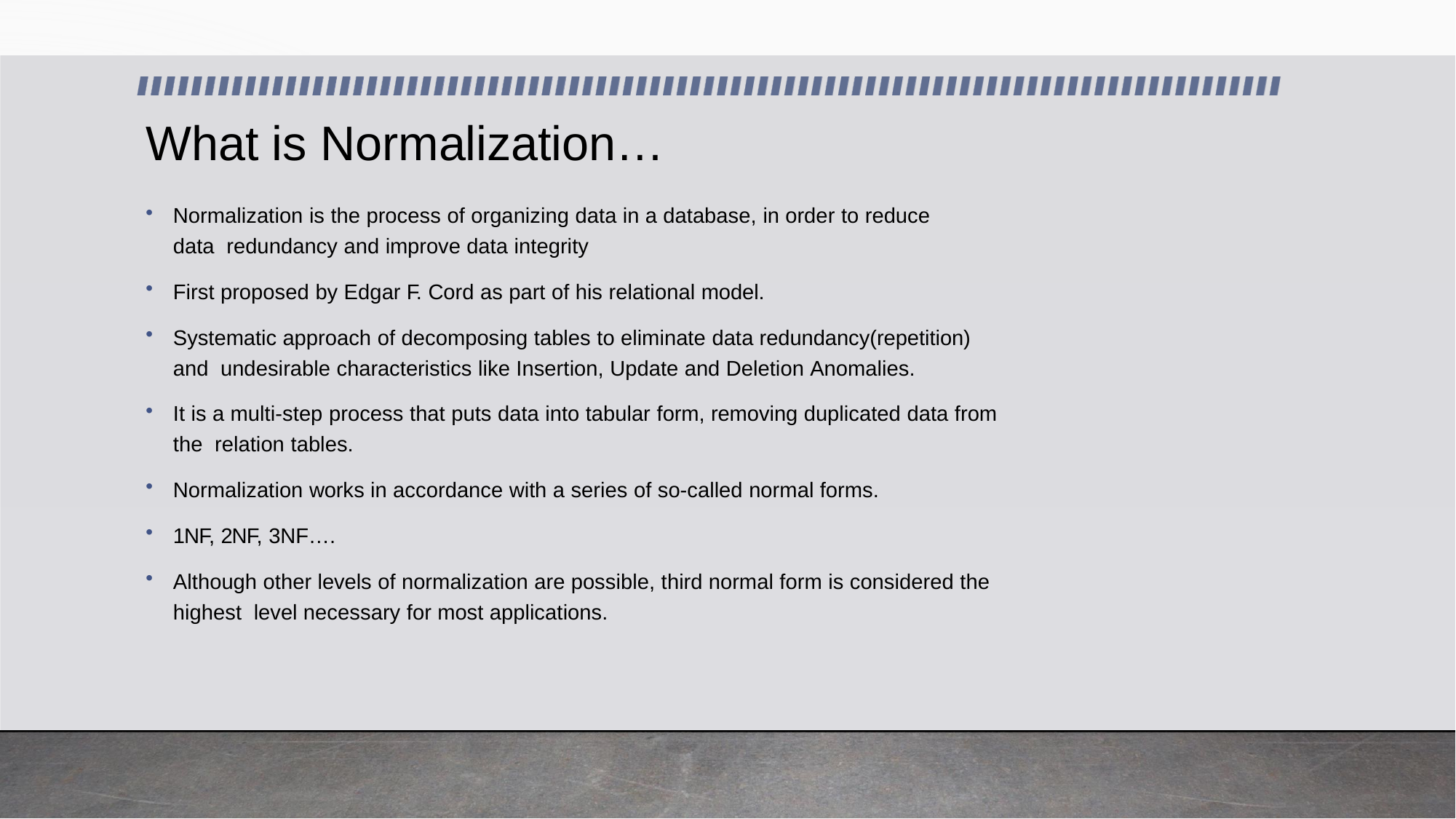

# What is Normalization…
Normalization is the process of organizing data in a database, in order to reduce data  redundancy and improve data integrity
First proposed by Edgar F. Cord as part of his relational model.
Systematic approach of decomposing tables to eliminate data redundancy(repetition) and  undesirable characteristics like Insertion, Update and Deletion Anomalies.
It is a multi-step process that puts data into tabular form, removing duplicated data from the  relation tables.
Normalization works in accordance with a series of so-called normal forms.
1NF, 2NF, 3NF….
Although other levels of normalization are possible, third normal form is considered the highest  level necessary for most applications.